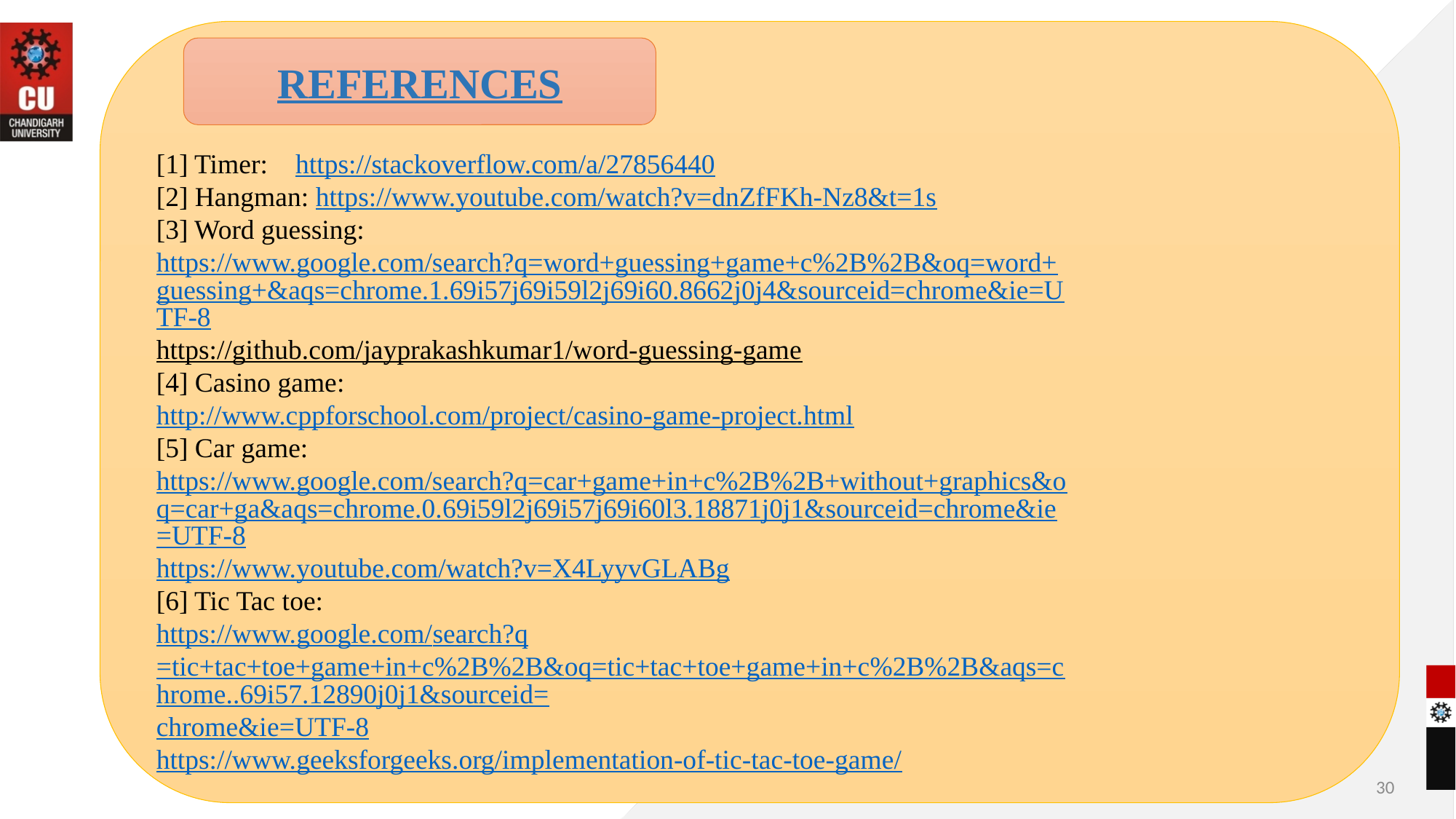

REFERENCES
[1] Timer:    https://stackoverflow.com/a/27856440
[2] Hangman: https://www.youtube.com/watch?v=dnZfFKh-Nz8&t=1s
[3] Word guessing:
https://www.google.com/search?q=word+guessing+game+c%2B%2B&oq=word+guessing+&aqs=chrome.1.69i57j69i59l2j69i60.8662j0j4&sourceid=chrome&ie=UTF-8
https://github.com/jayprakashkumar1/word-guessing-game
[4] Casino game:
http://www.cppforschool.com/project/casino-game-project.html
[5] Car game:
https://www.google.com/search?q=car+game+in+c%2B%2B+without+graphics&oq=car+ga&aqs=chrome.0.69i59l2j69i57j69i60l3.18871j0j1&sourceid=chrome&ie=UTF-8
https://www.youtube.com/watch?v=X4LyyvGLABg
[6] Tic Tac toe:
https://www.google.com/search?q=tic+tac+toe+game+in+c%2B%2B&oq=tic+tac+toe+game+in+c%2B%2B&aqs=chrome..69i57.12890j0j1&sourceid=chrome&ie=UTF-8
https://www.geeksforgeeks.org/implementation-of-tic-tac-toe-game/
30